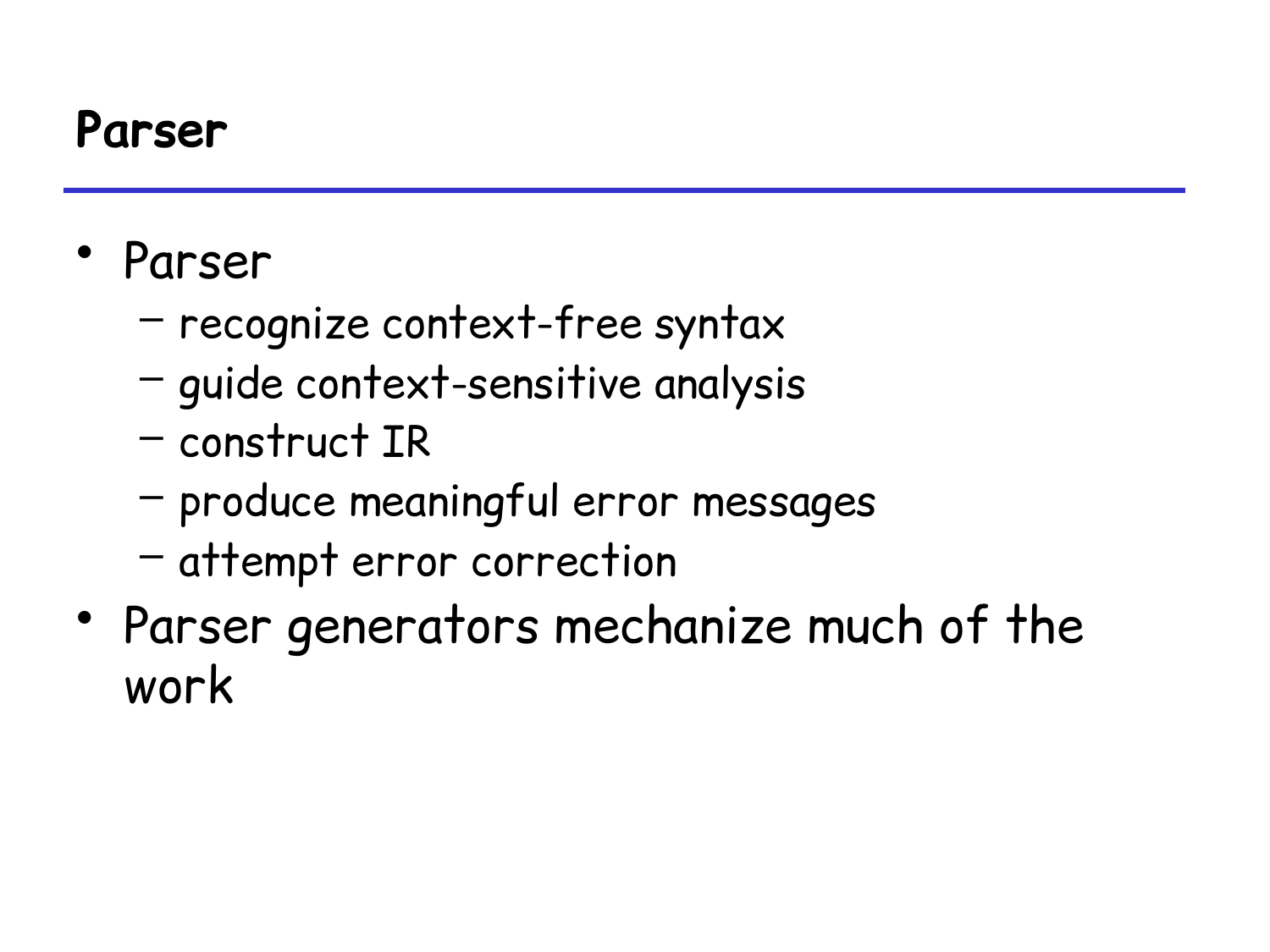

# Parser
Parser
recognize context-free syntax
guide context-sensitive analysis
construct IR
produce meaningful error messages
attempt error correction
Parser generators mechanize much of the work
46